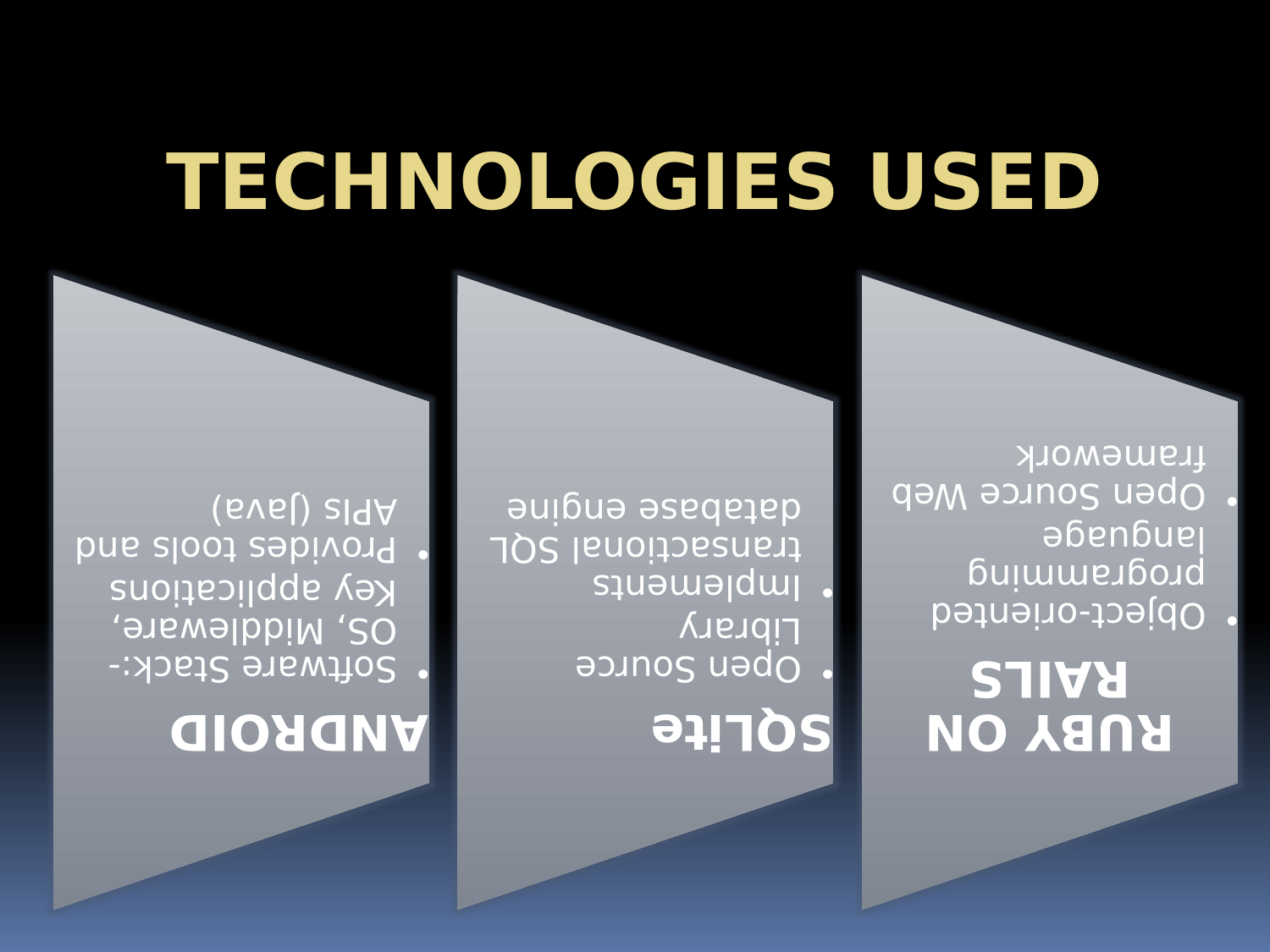

TECHNOLOGIES USED
ANDROID
Software Stack:- OS, Middleware, Key applications
Provides tools and APIs (Java)
SQLite
Open Source Library
Implements  transactional SQL database engine
RUBY ON RAILS
Object-oriented programming language
Open Source Web framework